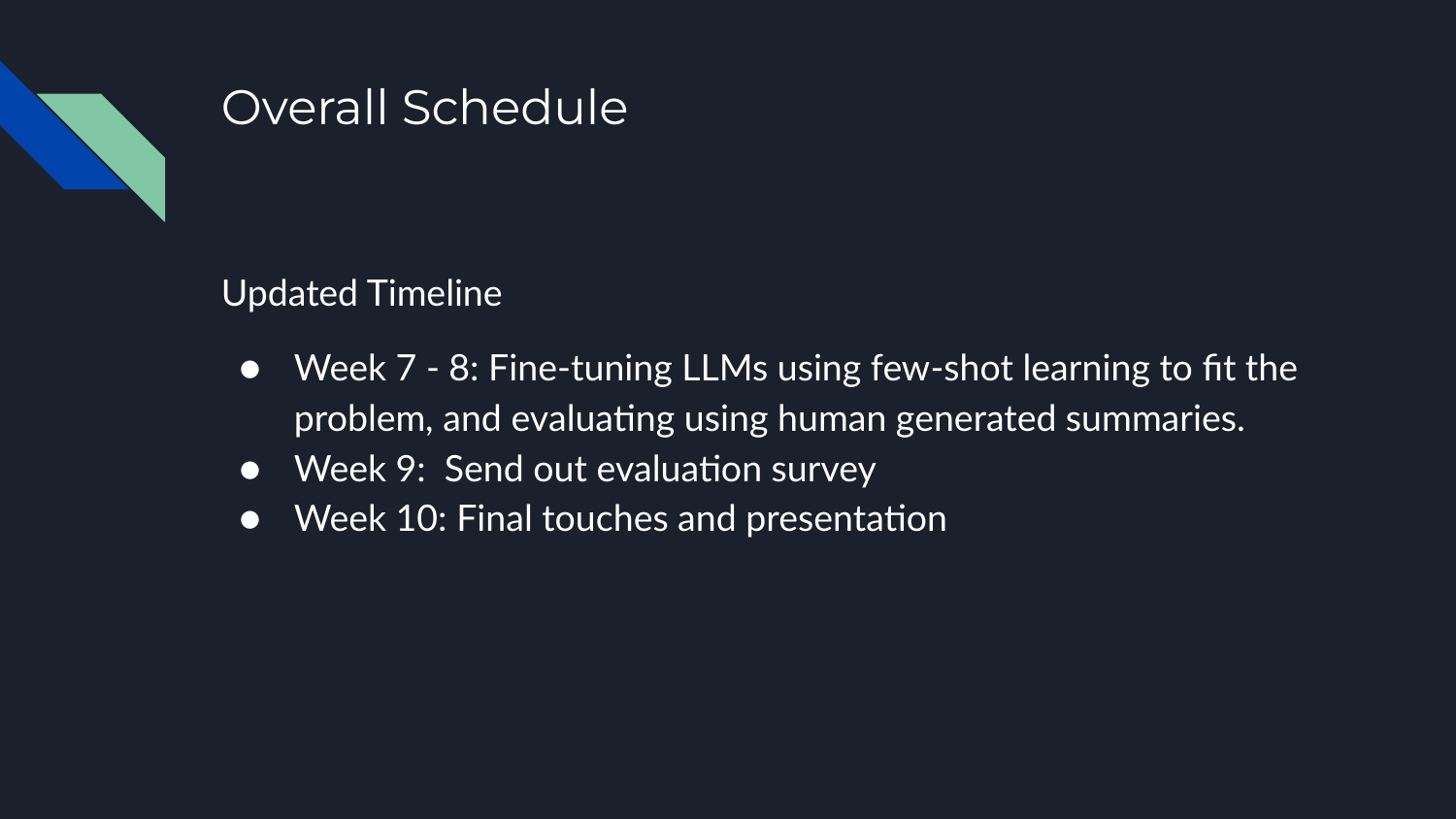

# Overall Schedule
Updated Timeline
Week 7 - 8: Fine-tuning LLMs using few-shot learning to fit the problem, and evaluating using human generated summaries.
Week 9:  Send out evaluation survey
Week 10: Final touches and presentation